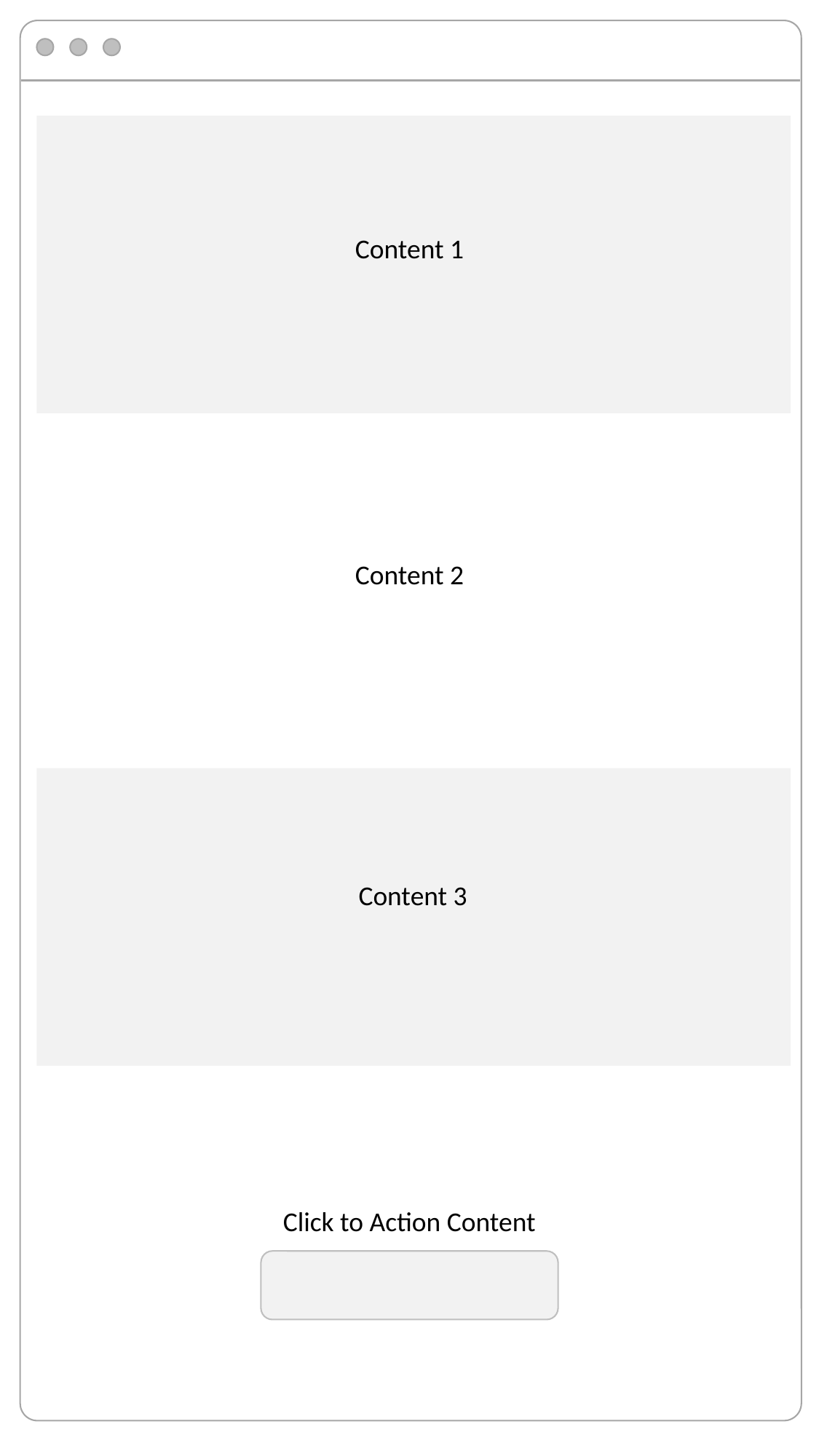

Content 1
Content 2

Content 3
Click to Action Content